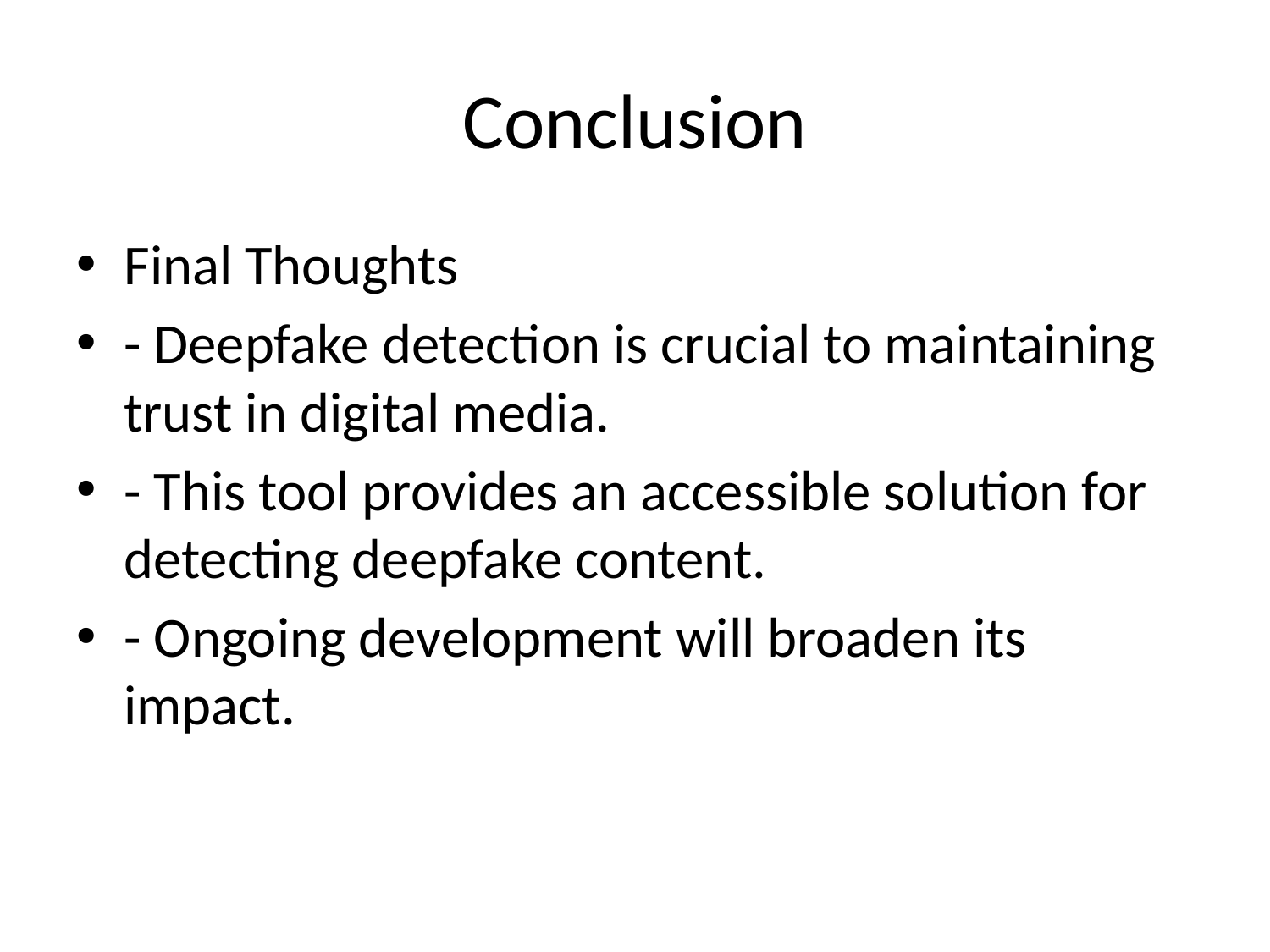

# Conclusion
Final Thoughts
- Deepfake detection is crucial to maintaining trust in digital media.
- This tool provides an accessible solution for detecting deepfake content.
- Ongoing development will broaden its impact.